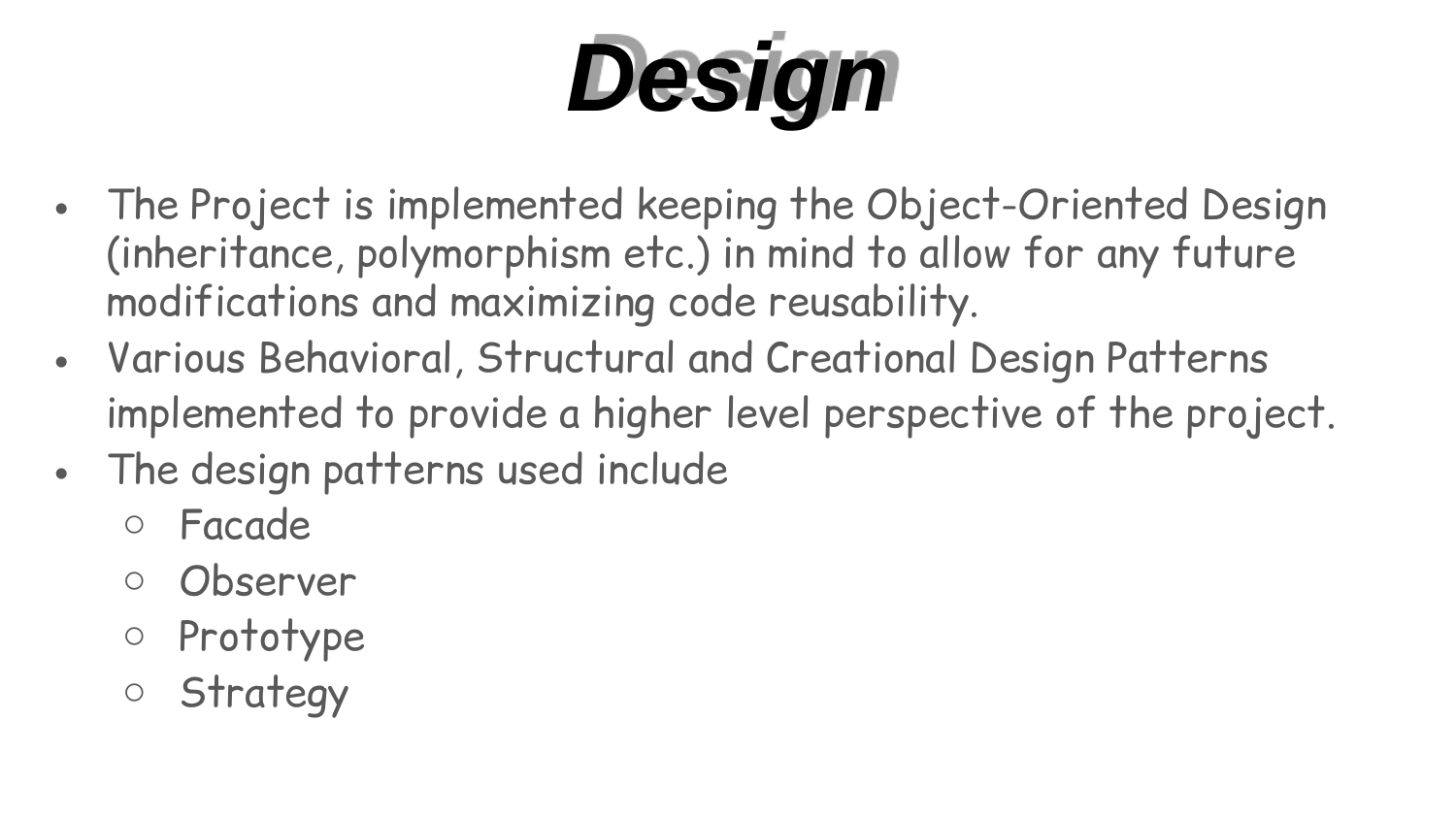

# Design
The Project is implemented keeping the Object-Oriented Design (inheritance, polymorphism etc.) in mind to allow for any future modifications and maximizing code reusability.
Various Behavioral, Structural and Creational Design Patterns implemented to provide a higher level perspective of the project.
The design patterns used include
Facade
Observer
Prototype
Strategy